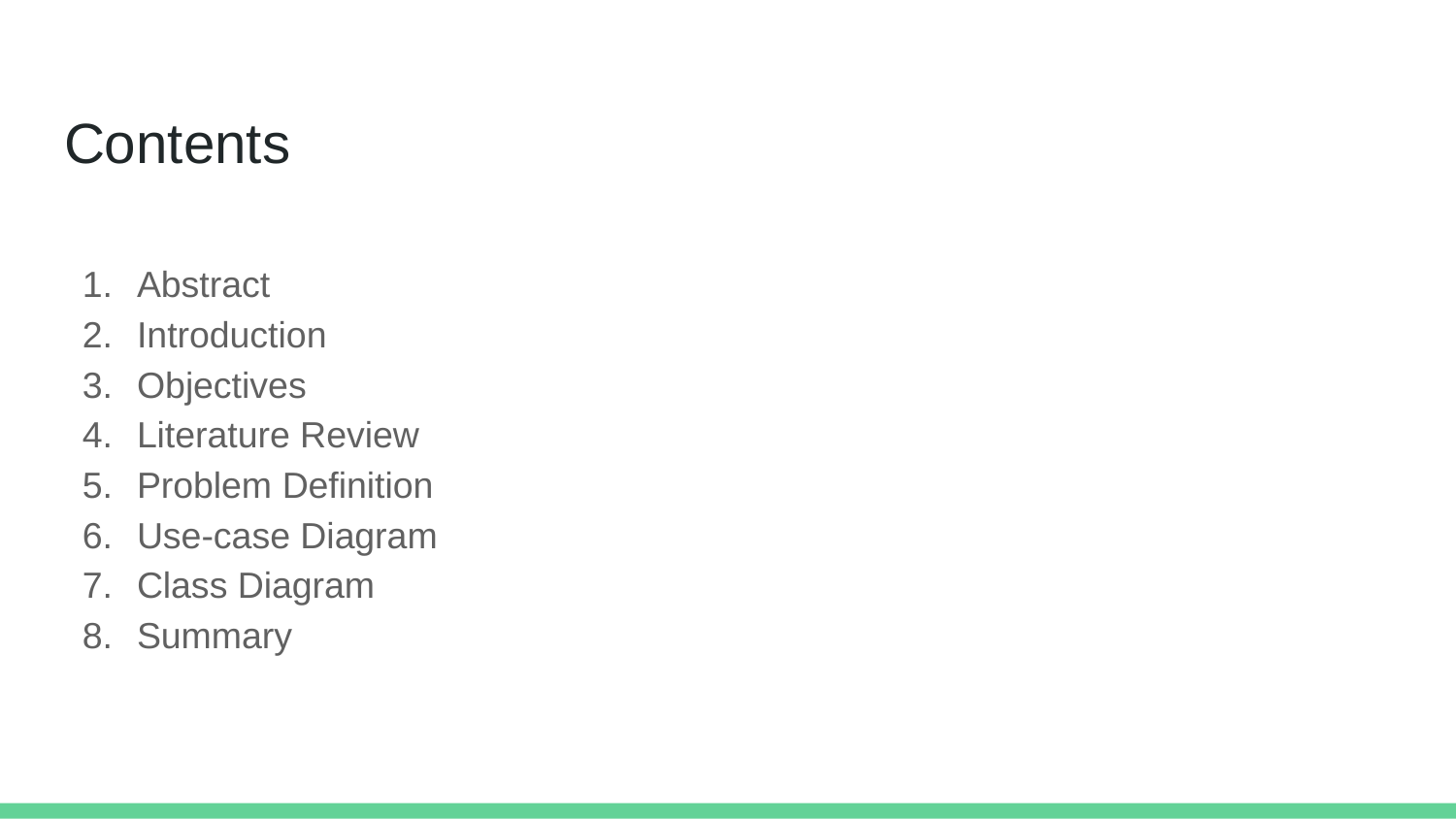

# Contents
Abstract
Introduction
Objectives
Literature Review
Problem Definition
Use-case Diagram
Class Diagram
Summary